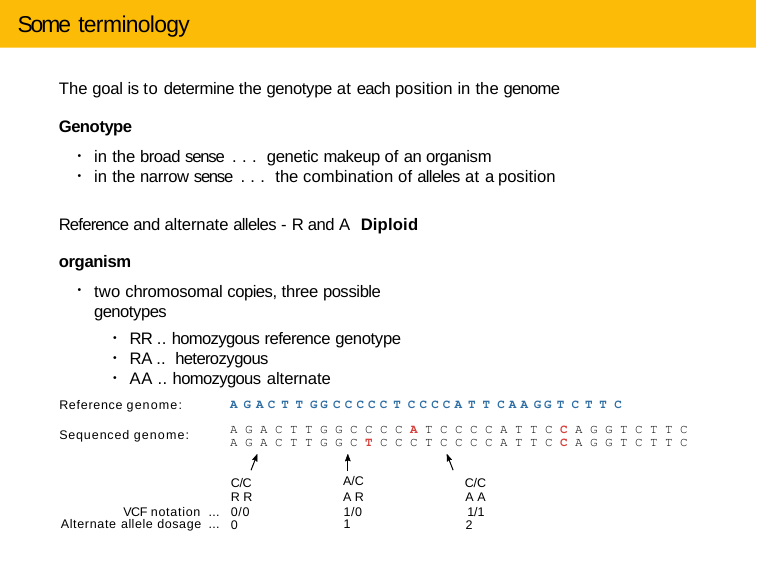

# Some terminology
The goal is to determine the genotype at each position in the genome

Genotype
in the broad sense  . . .  genetic makeup of an organism
in the narrow sense  . . .  the combination of alleles at a position
Reference and alternate alleles - R and A  Diploid organism
two chromosomal copies, three possible genotypes
RR .. homozygous reference genotype
RA .. heterozygous
AA .. homozygous alternate
A G A C T T G G C C C C C T C C C C A T T C A A G G T C T T C

A G A C T T G G C C C C A T C C C C A T T C C A G G T C T T C
A G A C T T G G C T C C C T C C C C A T T C C A G G T C T T C
Reference genome:
Sequenced genome:
|  | C/C | A/C | C/C |
| --- | --- | --- | --- |
|  | R R | A R | A A |
| VCF notation ... | 0/0 | 1/0 | 1/1 |
| Alternate allele dosage ... | 0 | 1 | 2 |